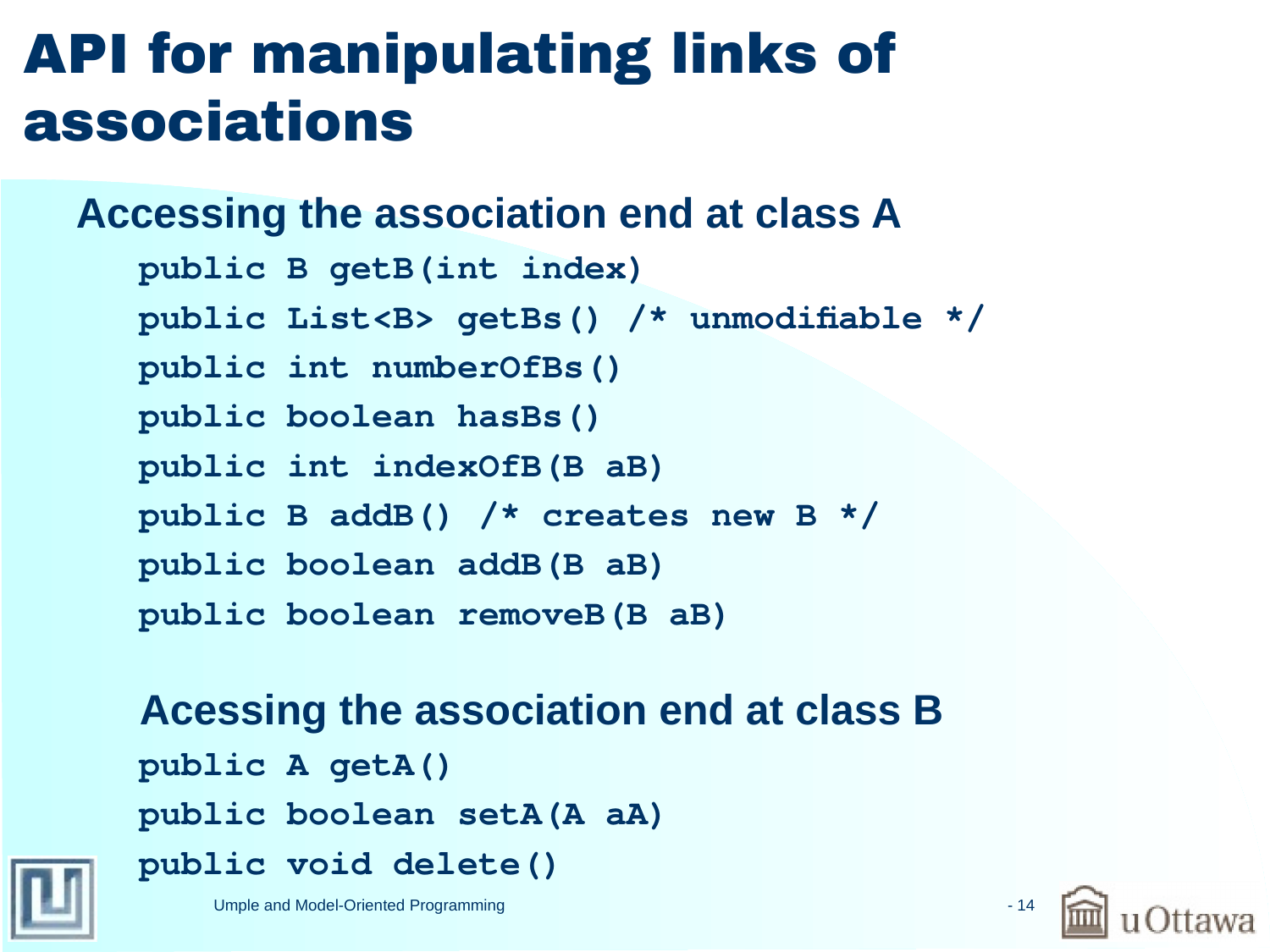

# API for manipulating links of associations
Accessing the association end at class A
public B getB(int index)
public List<B> getBs() /* unmodifiable */
public int numberOfBs()
public boolean hasBs()
public int indexOfB(B aB)
public B addB() /* creates new B */
public boolean addB(B aB)
public boolean removeB(B aB)

Acessing the association end at class B
public A getA()
public boolean setA(A aA)
public void delete()